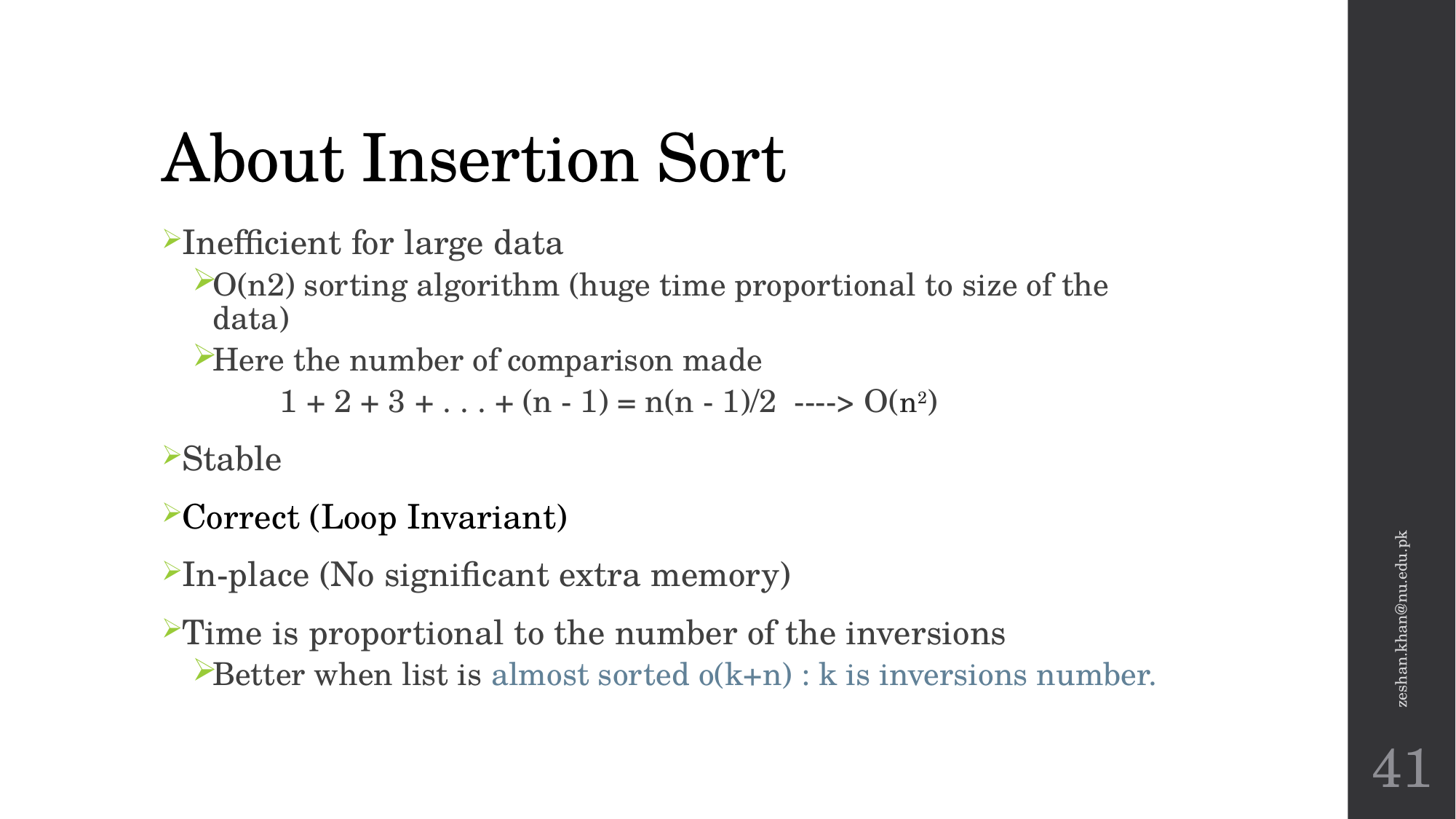

# About Insertion Sort
Inefficient for large data
O(n2) sorting algorithm (huge time proportional to size of the data)
Here the number of comparison made
           1 + 2 + 3 + . . . + (n - 1) = n(n - 1)/2  ----> O(n2)
Stable
Correct (Loop Invariant)
In-place (No significant extra memory)
Time is proportional to the number of the inversions
Better when list is almost sorted o(k+n) : k is inversions number.
zeshan.khan@nu.edu.pk
41